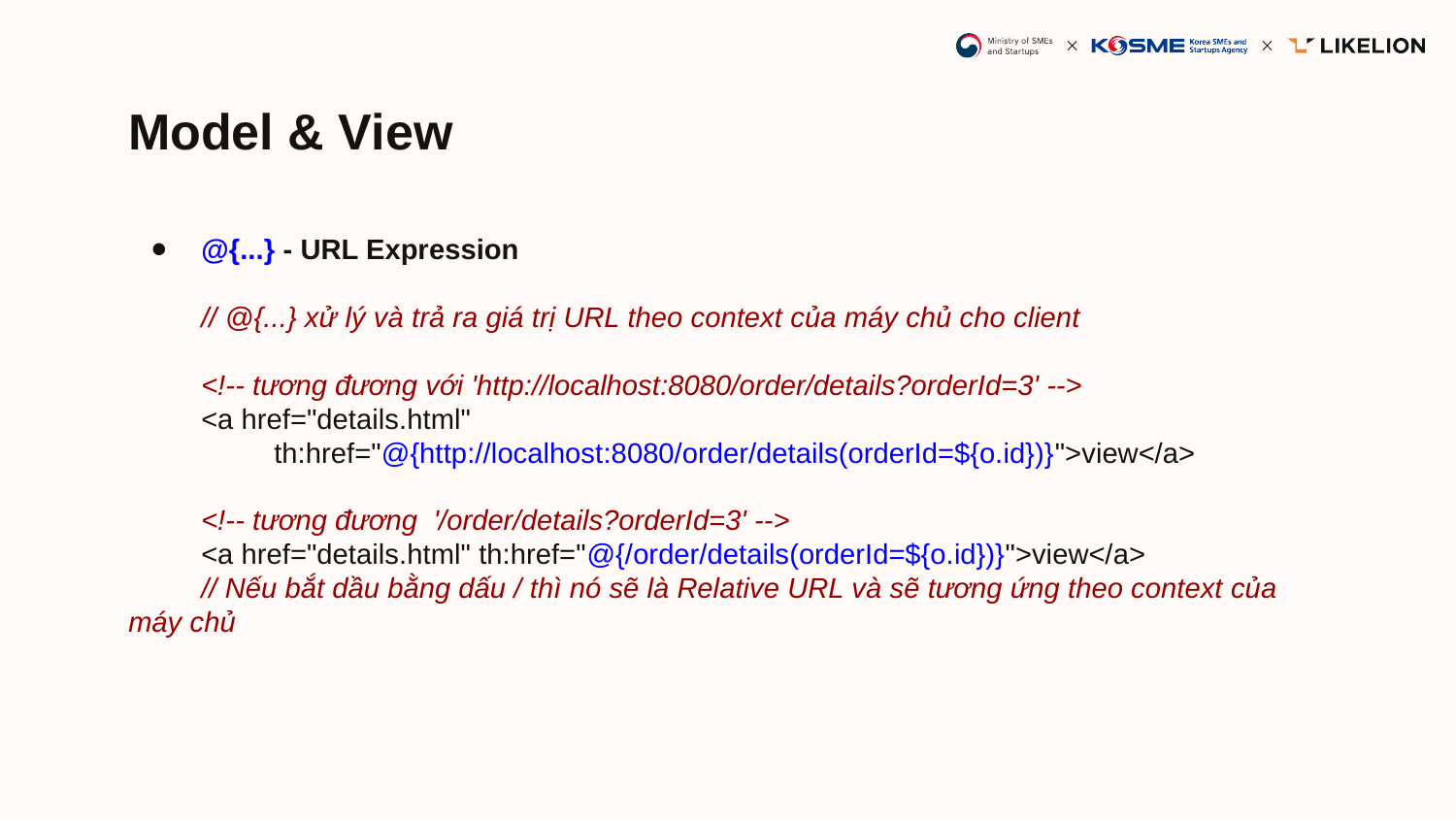

# Model & View
@{...} - URL Expression

// @{...} xử lý và trả ra giá trị URL theo context của máy chủ cho client

<!-- tương đương với 'http://localhost:8080/order/details?orderId=3' -->
<a href="details.html"
th:href="@{http://localhost:8080/order/details(orderId=${o.id})}">view</a>

<!-- tương đương  '/order/details?orderId=3' -->
<a href="details.html" th:href="@{/order/details(orderId=${o.id})}">view</a>
// Nếu bắt dầu bằng dấu / thì nó sẽ là Relative URL và sẽ tương ứng theo context của máy chủ